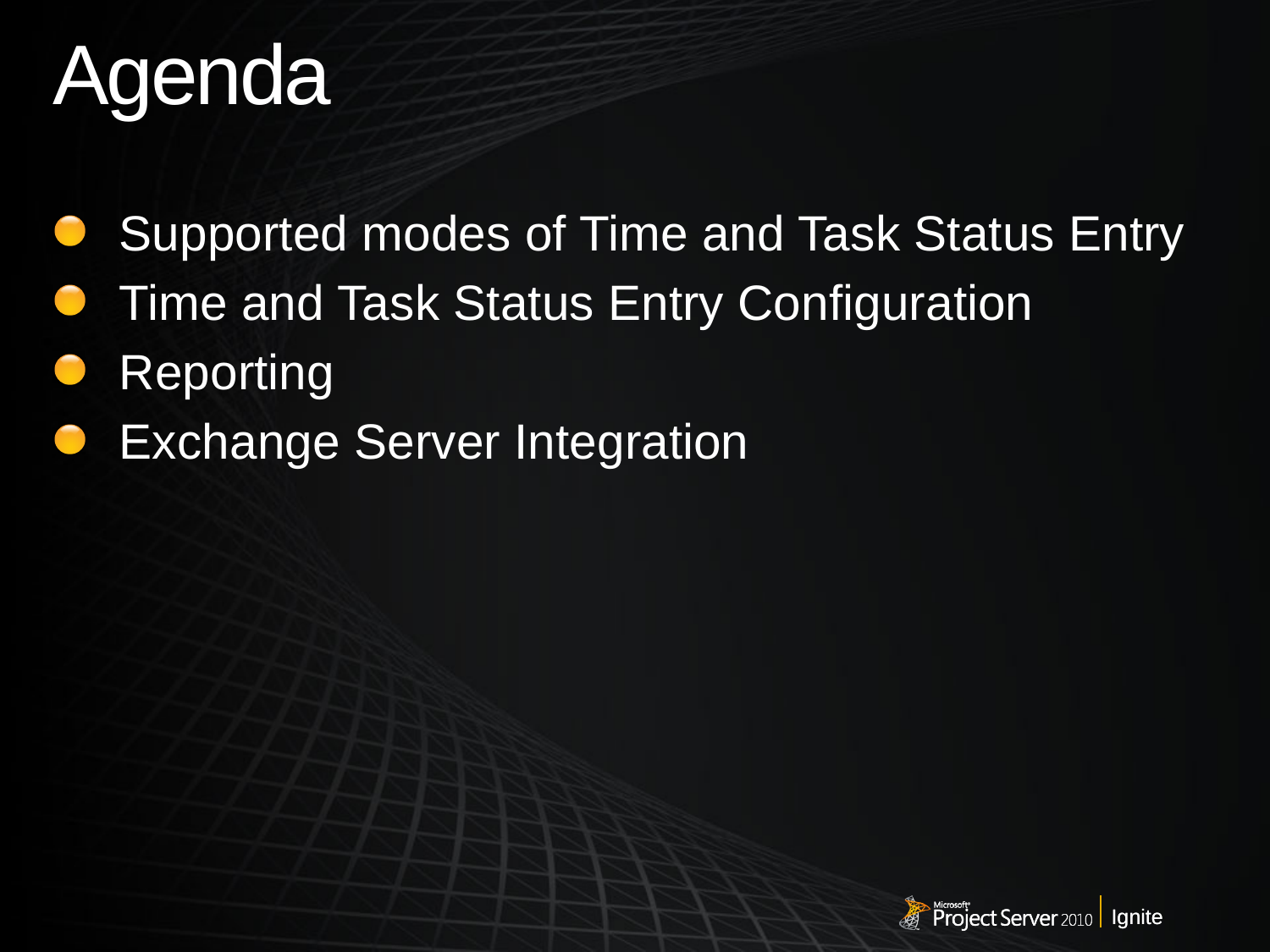

# Agenda
Supported modes of Time and Task Status Entry
Time and Task Status Entry Configuration
Reporting
Exchange Server Integration